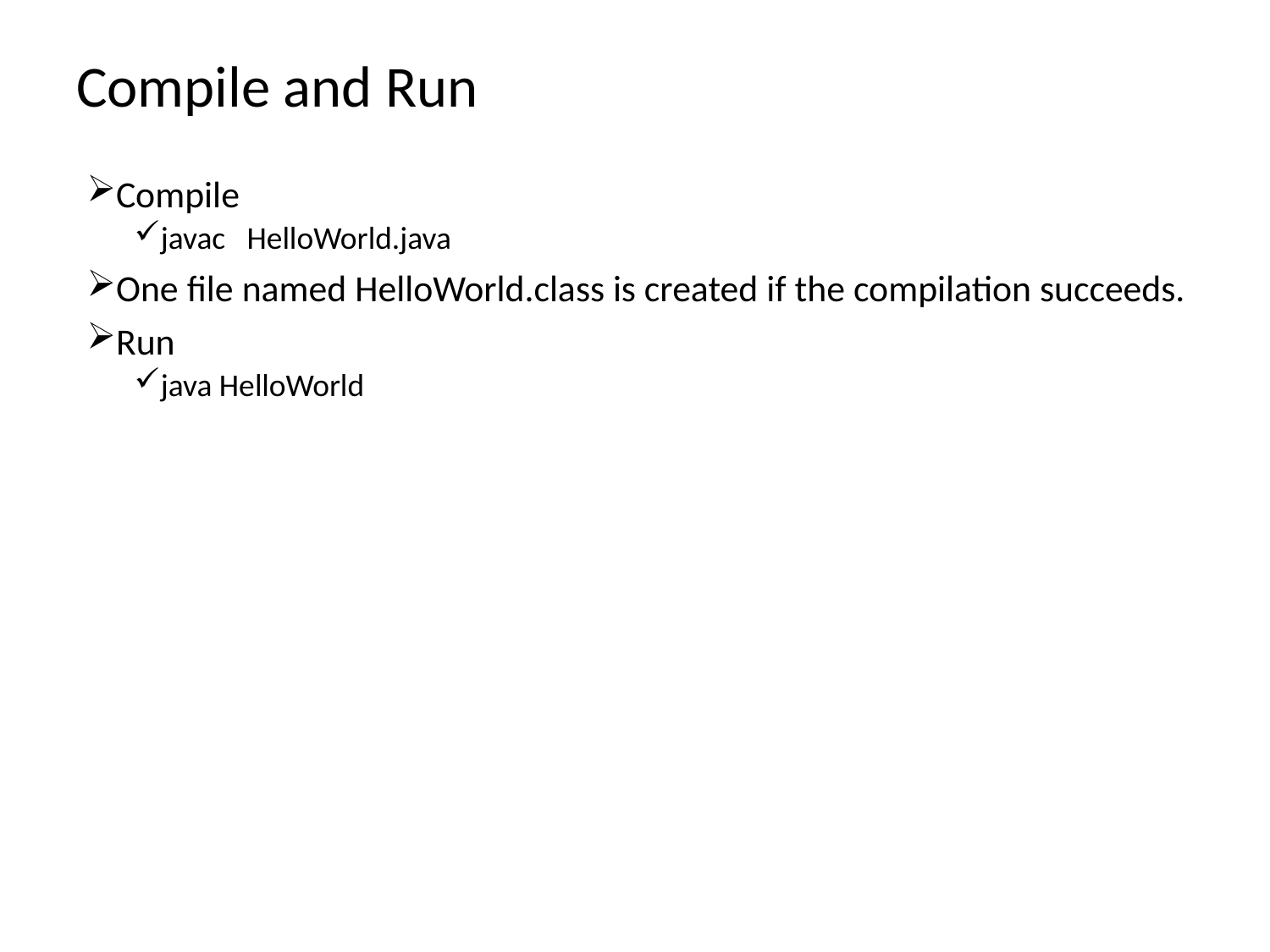

# Compile and Run
Compile
javac   HelloWorld.java
One file named HelloWorld.class is created if the compilation succeeds.
Run
java HelloWorld